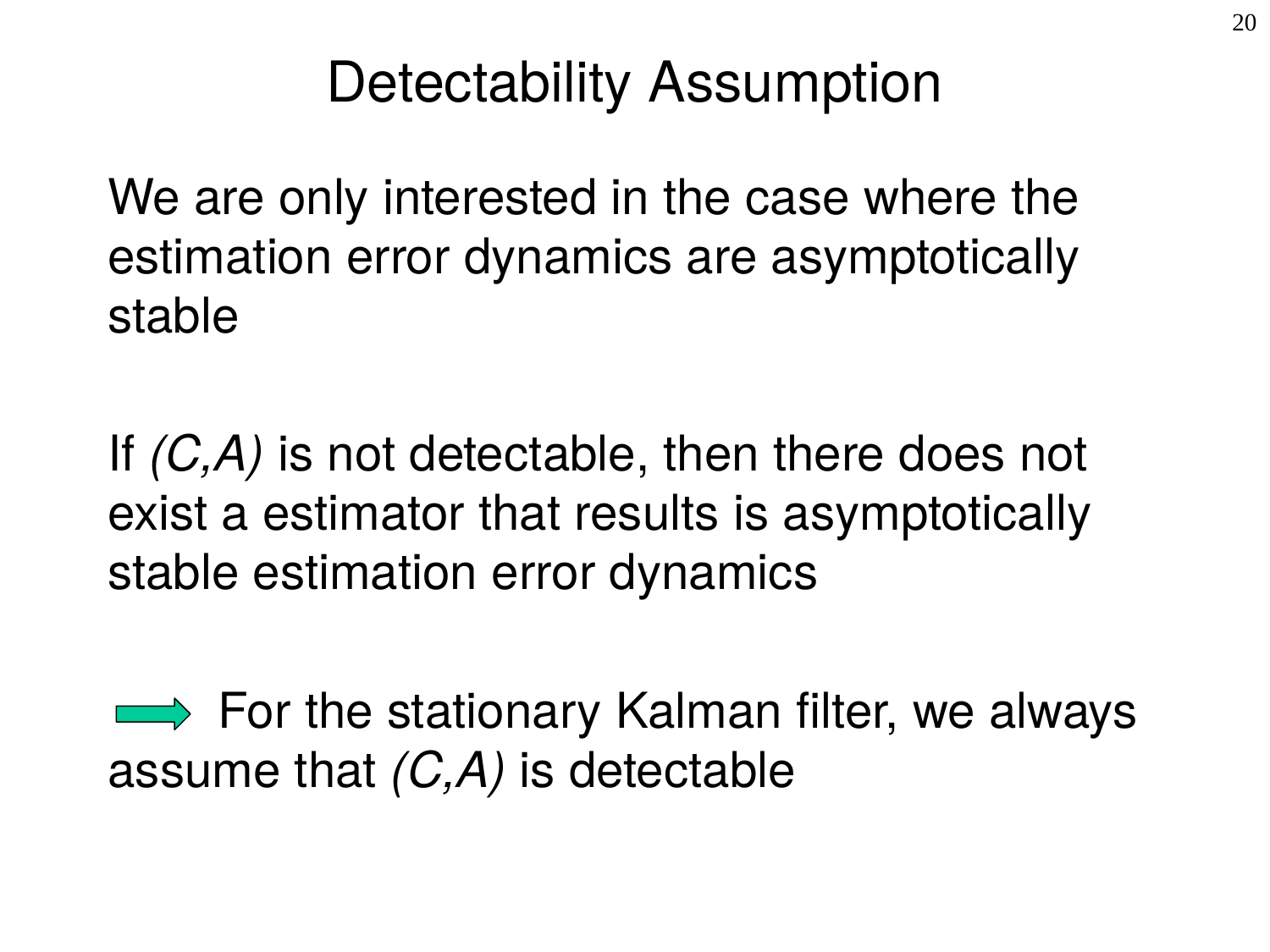

# Detectability Assumption
20
We are only interested in the case where the estimation error dynamics are asymptotically stable

If (C,A) is not detectable, then there does not exist a estimator that results is asymptotically stable estimation error dynamics

        For the stationary Kalman filter, we always assume that (C,A) is detectable